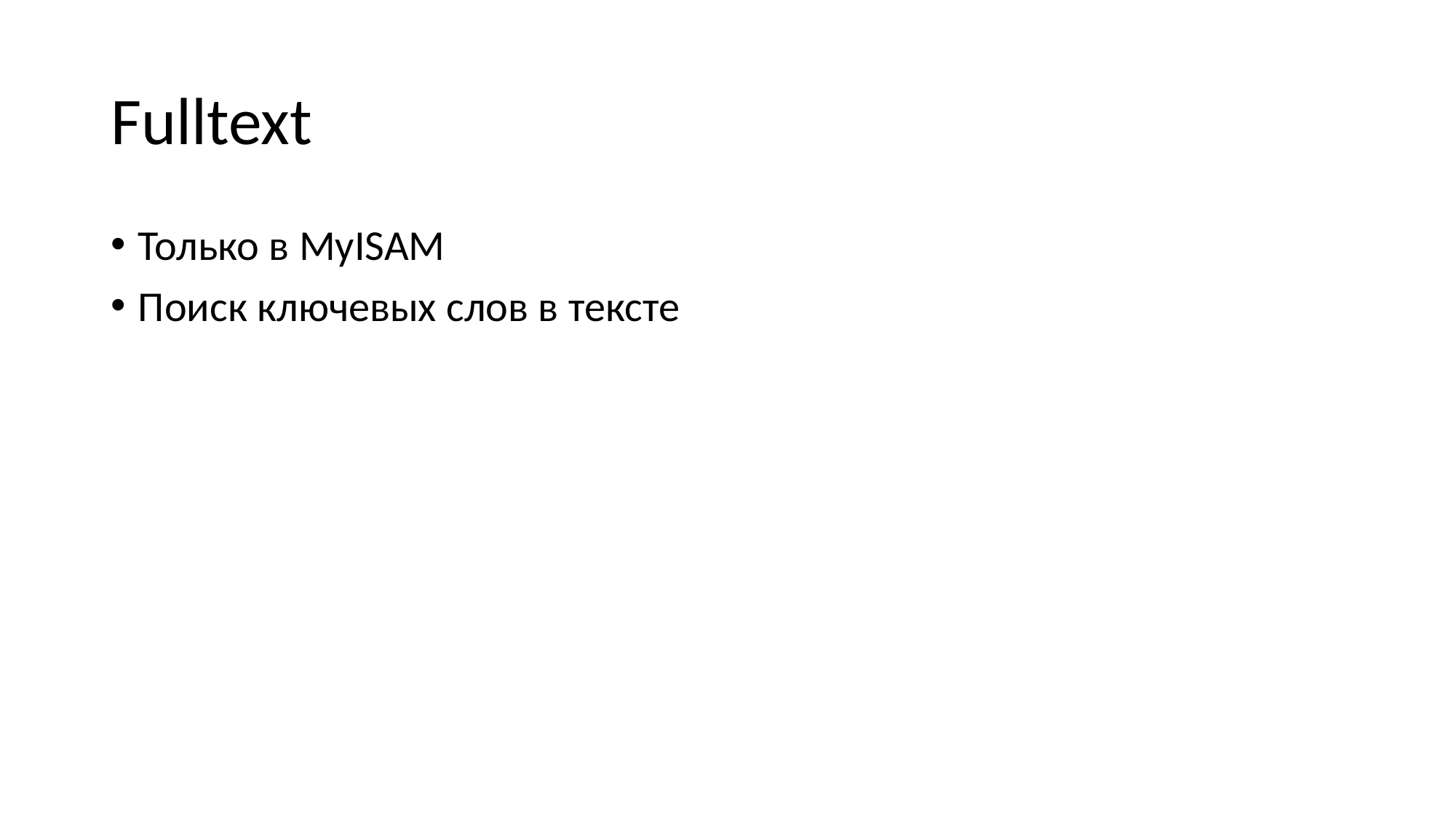

# Fulltext
Только в MyISAM
Поиск ключевых слов в тексте